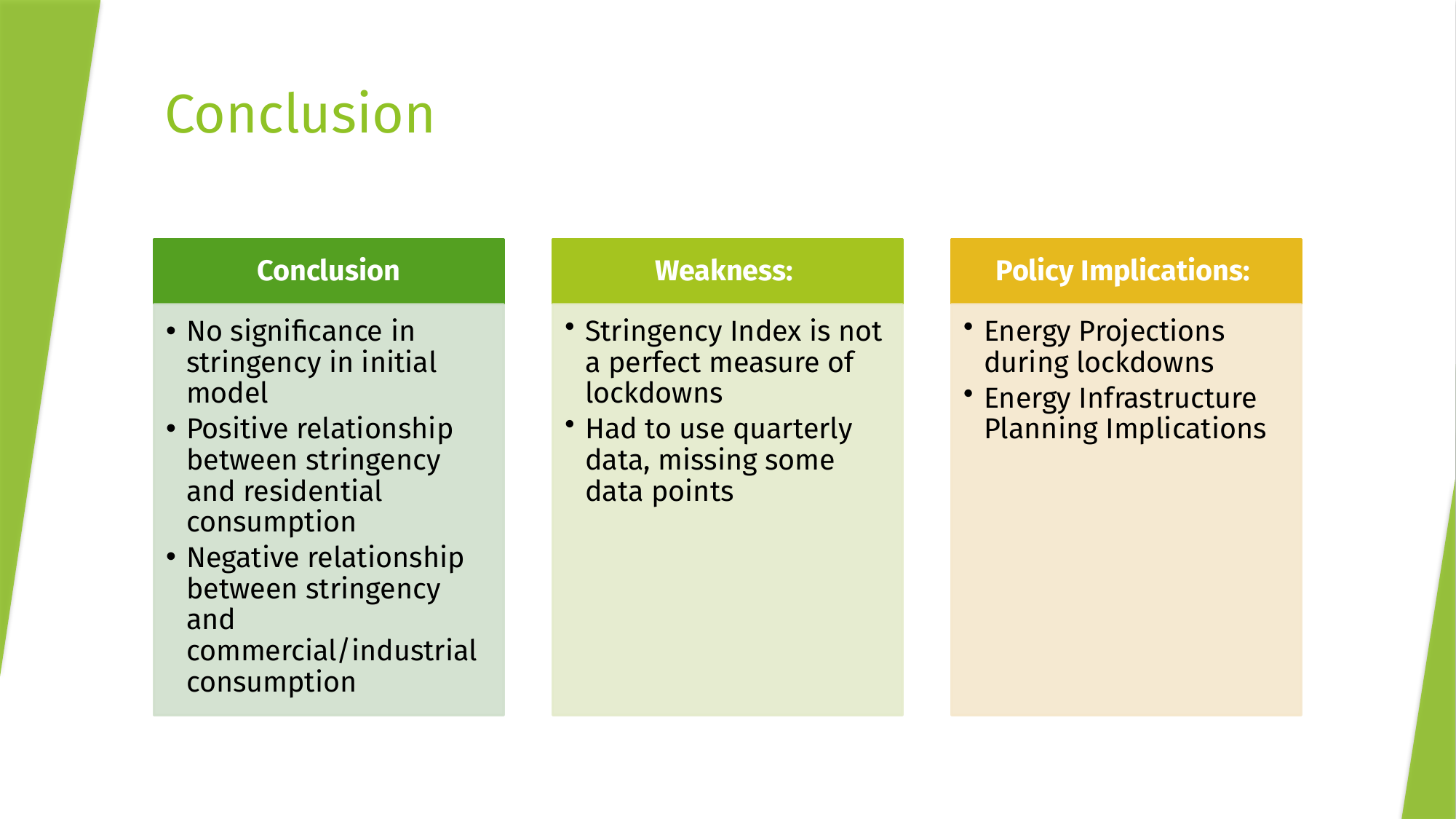

# Conclusion
Conclusion
No significance in stringency in initial model
Positive relationship between stringency and residential consumption
Negative relationship between stringency and commercial/industrial consumption
Weakness:
Stringency Index is not a perfect measure of lockdowns
Had to use quarterly data, missing some data points
Policy Implications:
Energy Projections during lockdowns
Energy Infrastructure Planning Implications